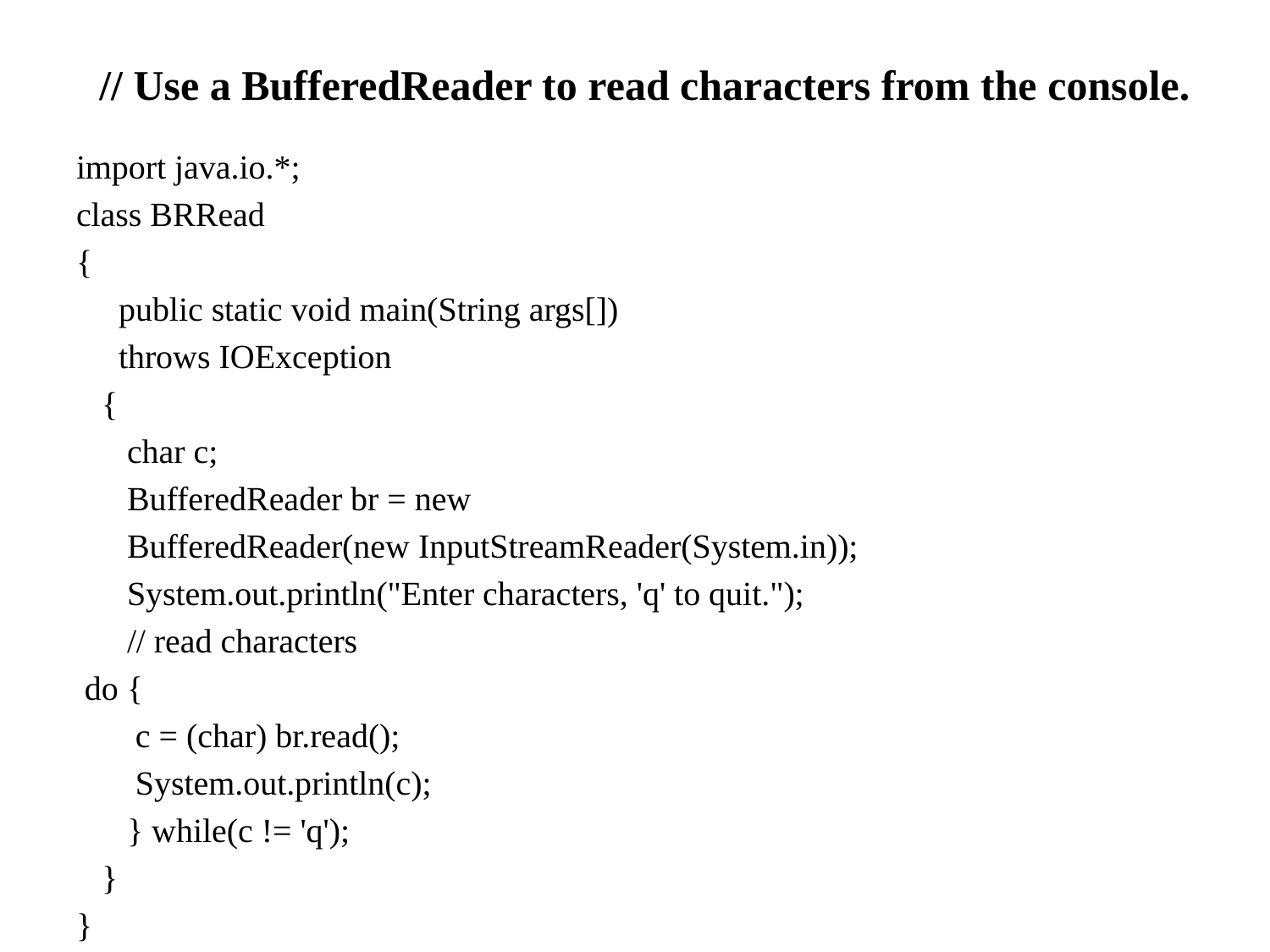

# // Use a BufferedReader to read characters from the console.
import java.io.*;
class BRRead
{
     public static void main(String args[])
     throws IOException
   {
      char c;
      BufferedReader br = new
      BufferedReader(new InputStreamReader(System.in));
      System.out.println("Enter characters, 'q' to quit.");
      // read characters
 do {
       c = (char) br.read();
       System.out.println(c);
      } while(c != 'q');
   }
}